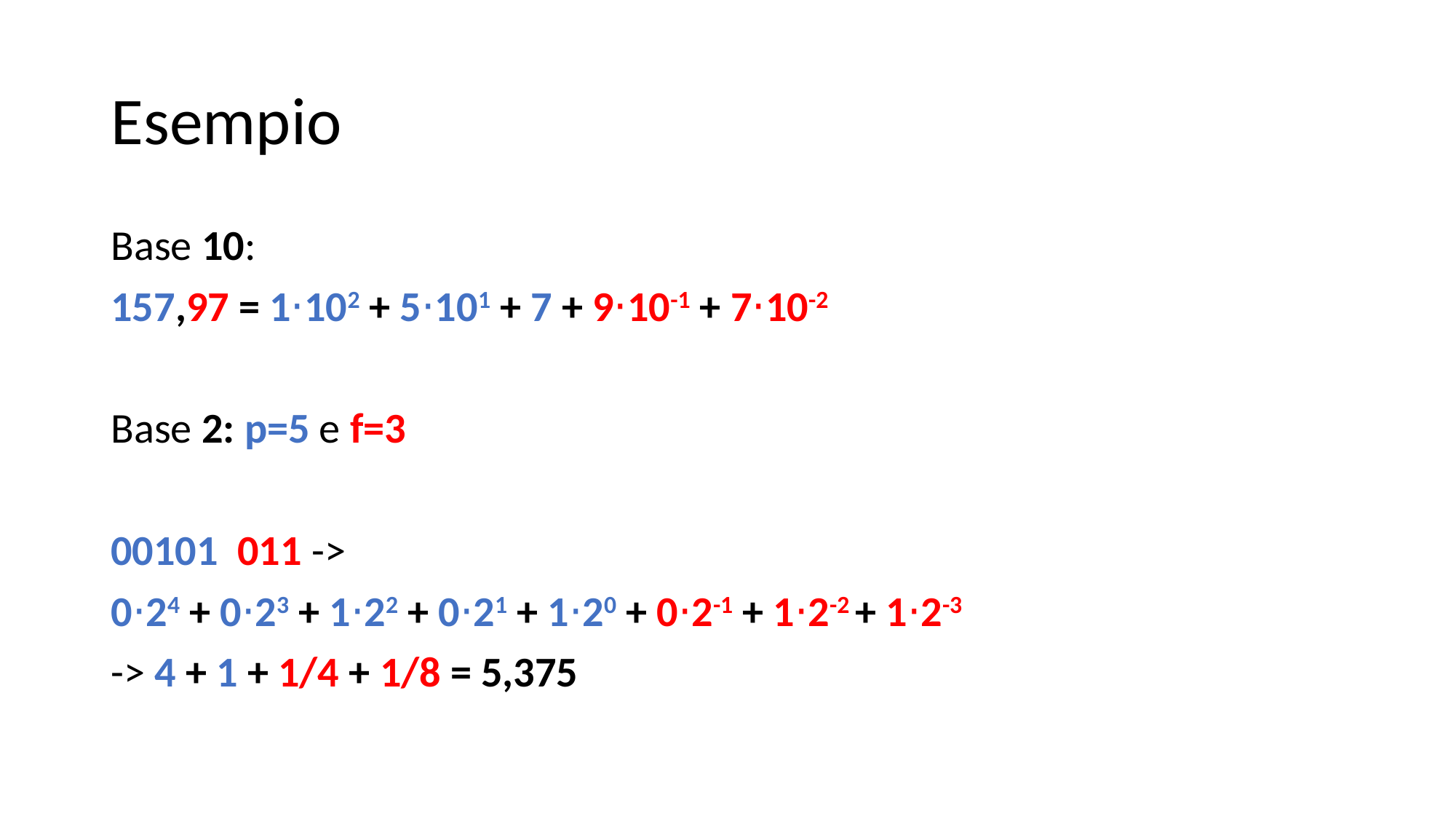

# Esempio
Base 10:
157,97 = 1⋅102 + 5⋅101 + 7 + 9⋅10-1 + 7⋅10-2

Base 2: p=5 e f=3

00101  011 ->
0⋅24 + 0⋅23 + 1⋅22 + 0⋅21 + 1⋅20 + 0⋅2-1 + 1⋅2-2 + 1⋅2-3
-> 4 + 1 + 1/4 + 1/8 = 5,375